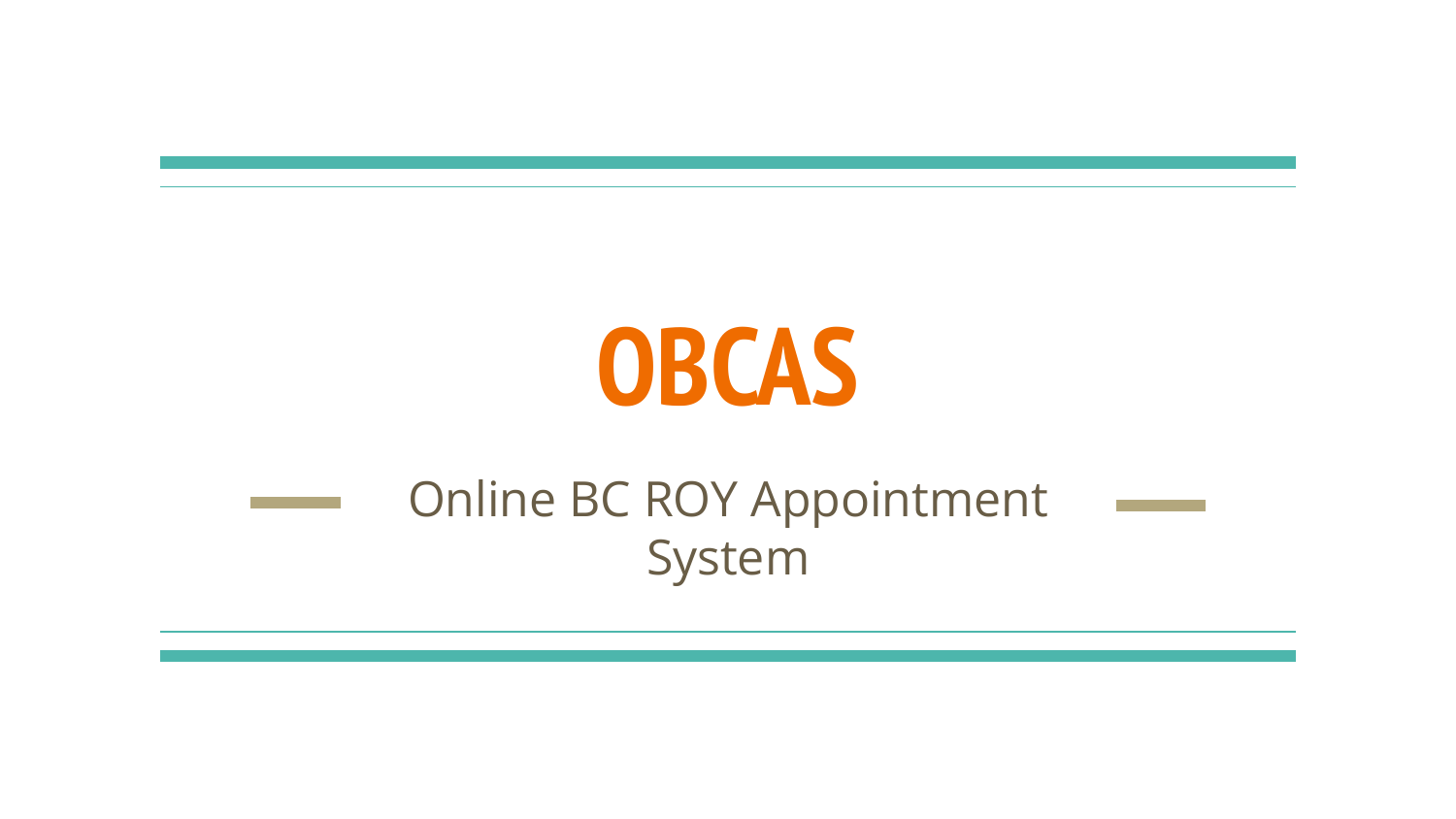

# OBCAS
Online BC ROY Appointment System